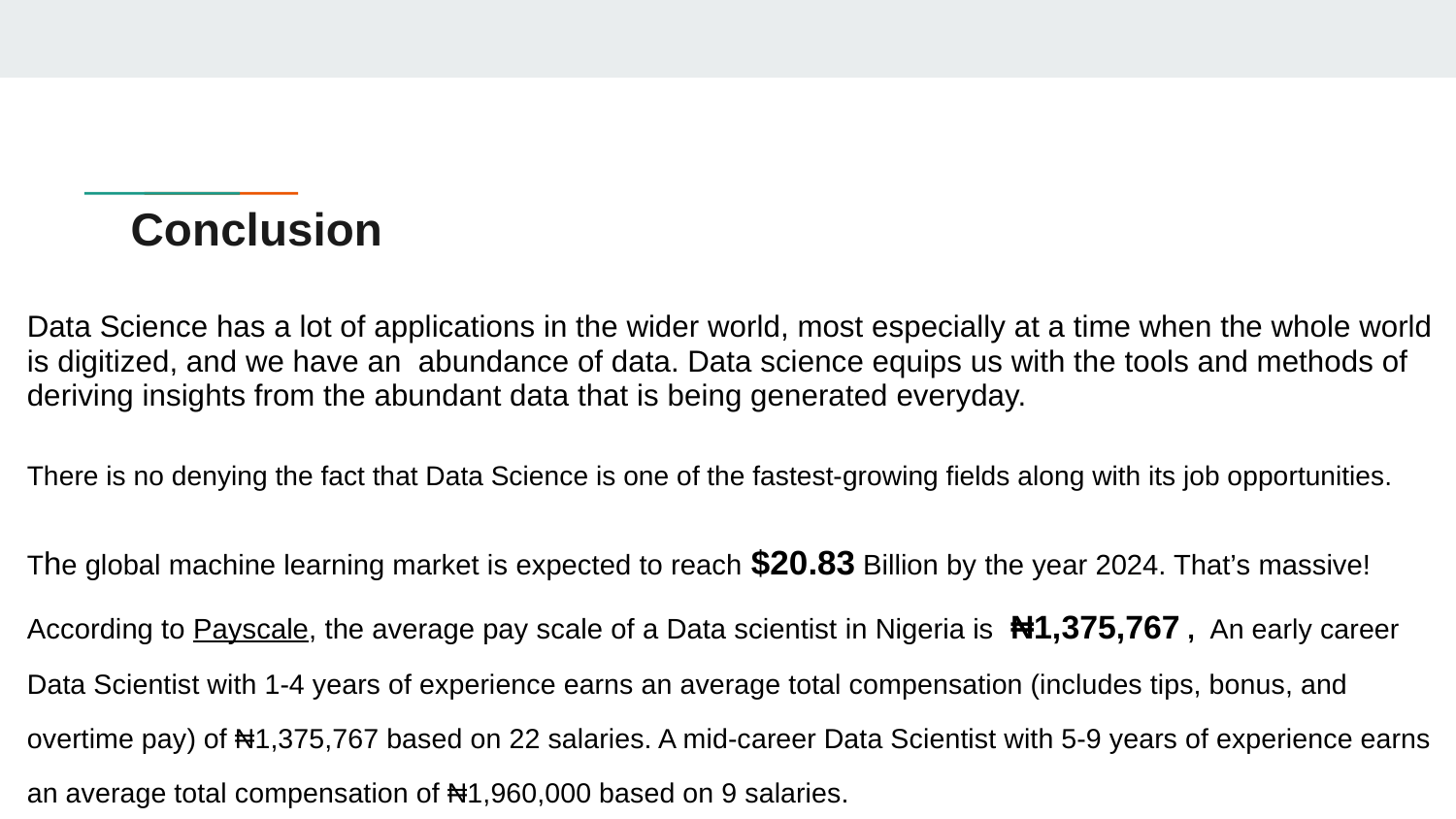

# Conclusion
Data Science has a lot of applications in the wider world, most especially at a time when the whole world is digitized, and we have an  abundance of data. Data science equips us with the tools and methods of deriving insights from the abundant data that is being generated everyday.
There is no denying the fact that Data Science is one of the fastest-growing fields along with its job opportunities.
The global machine learning market is expected to reach $20.83 Billion by the year 2024. That’s massive!  According to Payscale, the average pay scale of a Data scientist in Nigeria is  ₦1,375,767 ,  An early career Data Scientist with 1-4 years of experience earns an average total compensation (includes tips, bonus, and overtime pay) of ₦1,375,767 based on 22 salaries. A mid-career Data Scientist with 5-9 years of experience earns an average total compensation of ₦1,960,000 based on 9 salaries.